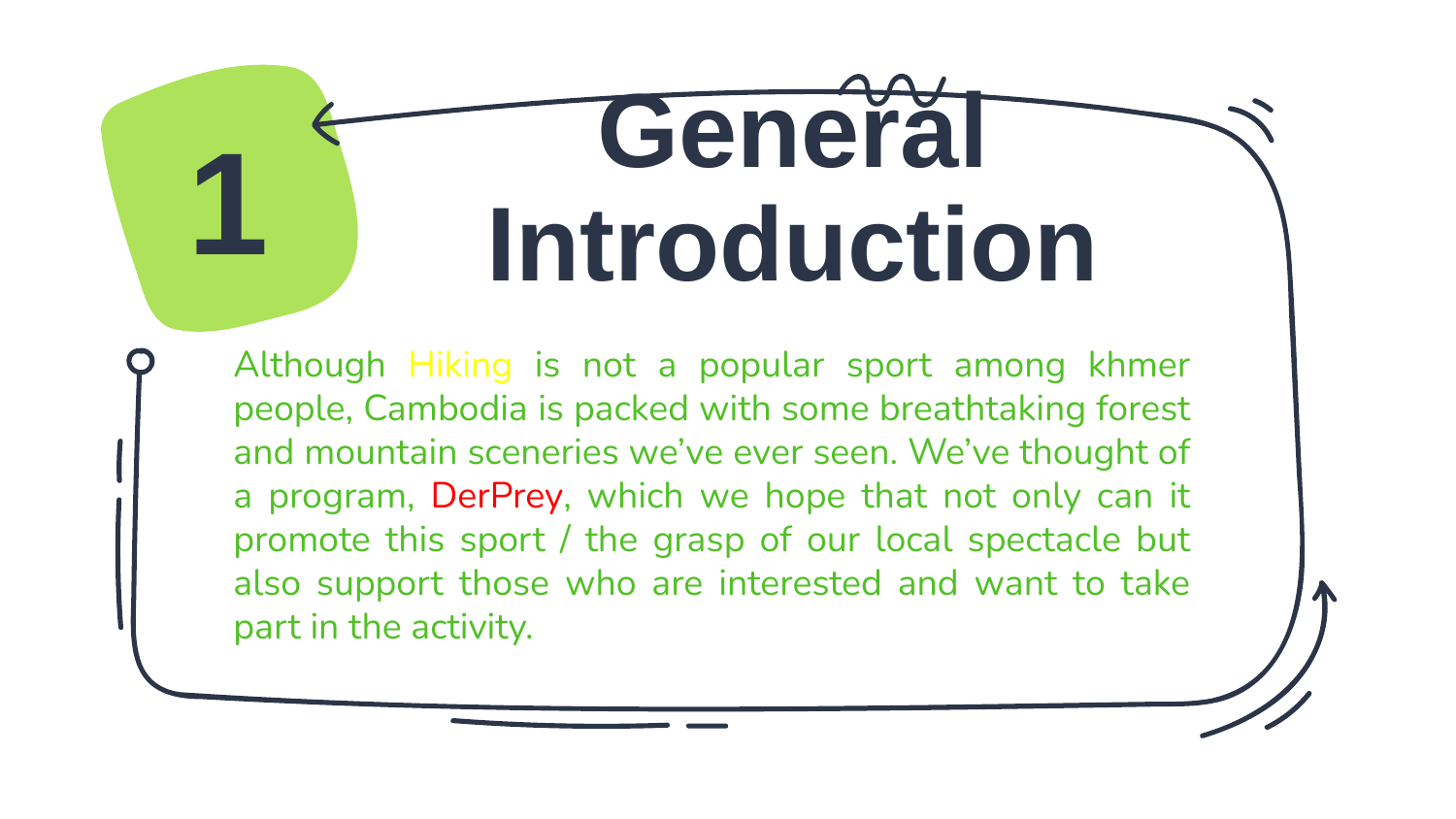

1
# General Introduction
Although Hiking is not a popular sport among khmer people, Cambodia is packed with some breathtaking forest and mountain sceneries we’ve ever seen. We’ve thought of a program, DerPrey, which we hope that not only can it promote this sport / the grasp of our local spectacle but also support those who are interested and want to take part in the activity.